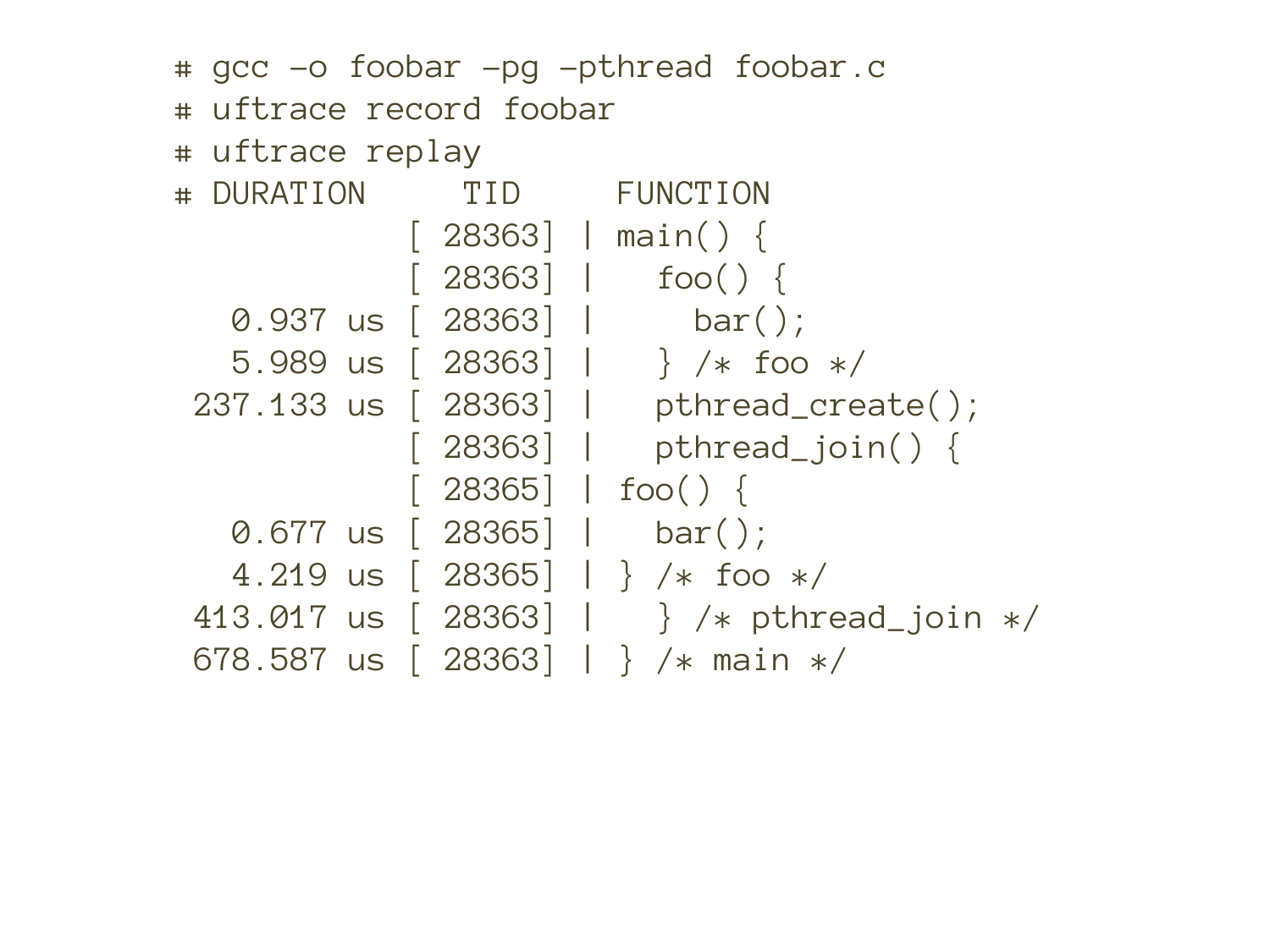

# gcc -o foobar -pg -pthread foobar.c
# uftrace record foobar
# uftrace replay
# DURATION     TID     FUNCTION
            [ 28363] | main() {
            [ 28363] |   foo() {
   0.937 us [ 28363] |     bar();
   5.989 us [ 28363] |   } /* foo */
 237.133 us [ 28363] |   pthread_create();
            [ 28363] |   pthread_join() {
            [ 28365] | foo() {
   0.677 us [ 28365] |   bar();
   4.219 us [ 28365] | } /* foo */
 413.017 us [ 28363] |   } /* pthread_join */
 678.587 us [ 28363] | } /* main */